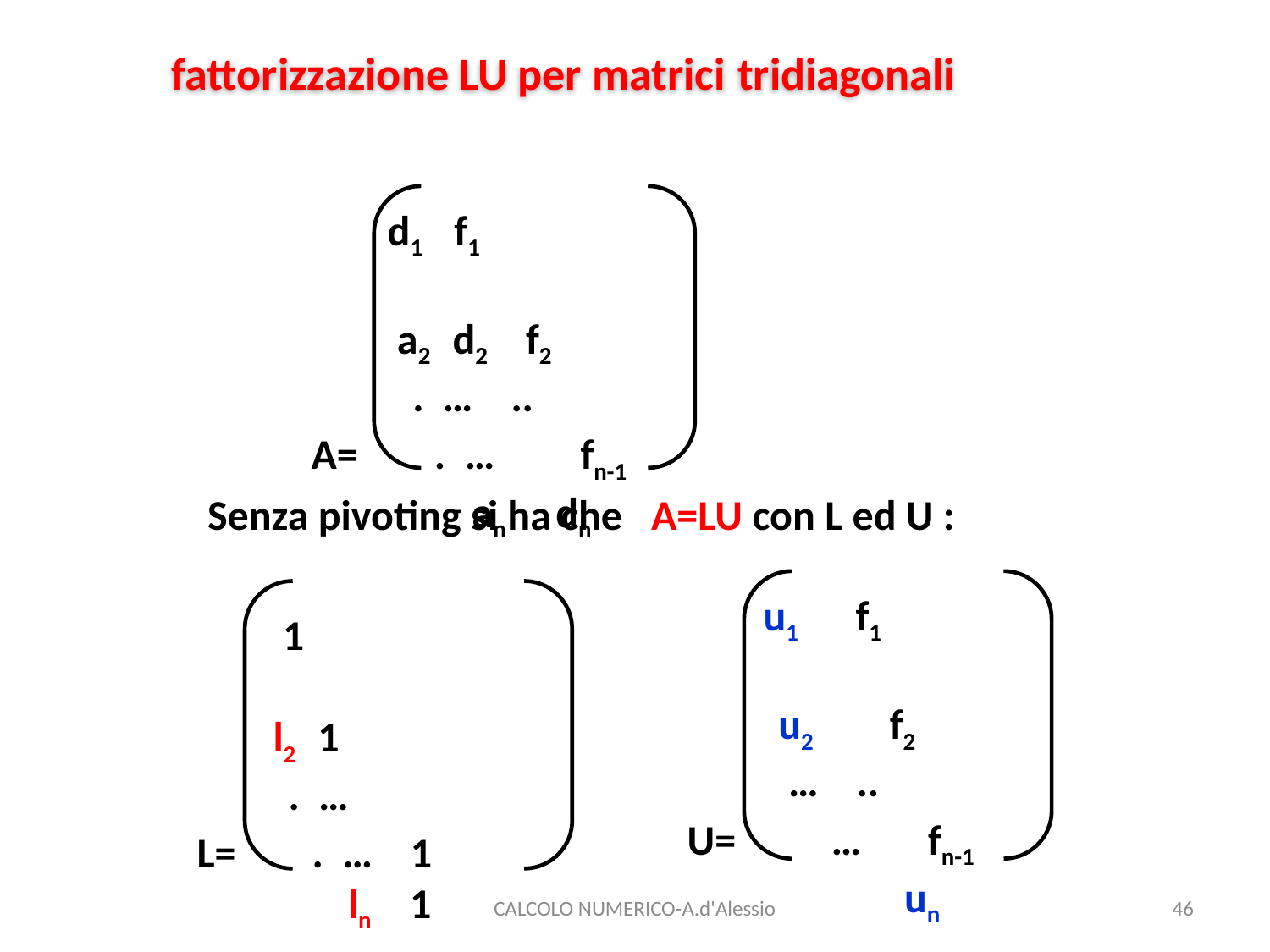

fattorizzazione LU per matrici tridiagonali

        d1     f1
         a2    d2    f2
              .  …    ..
A=        .  …         fn-1
                           an         dn

Senza pivoting si ha che   A=LU con L ed U :

        u1      f1
          u2        f2
              …    ..
U=          …       fn-1
                                      un

          1
         l2    1
              .  …
 L=        .  …    1
                           ln       1

CALCOLO NUMERICO-A.d'Alessio
46